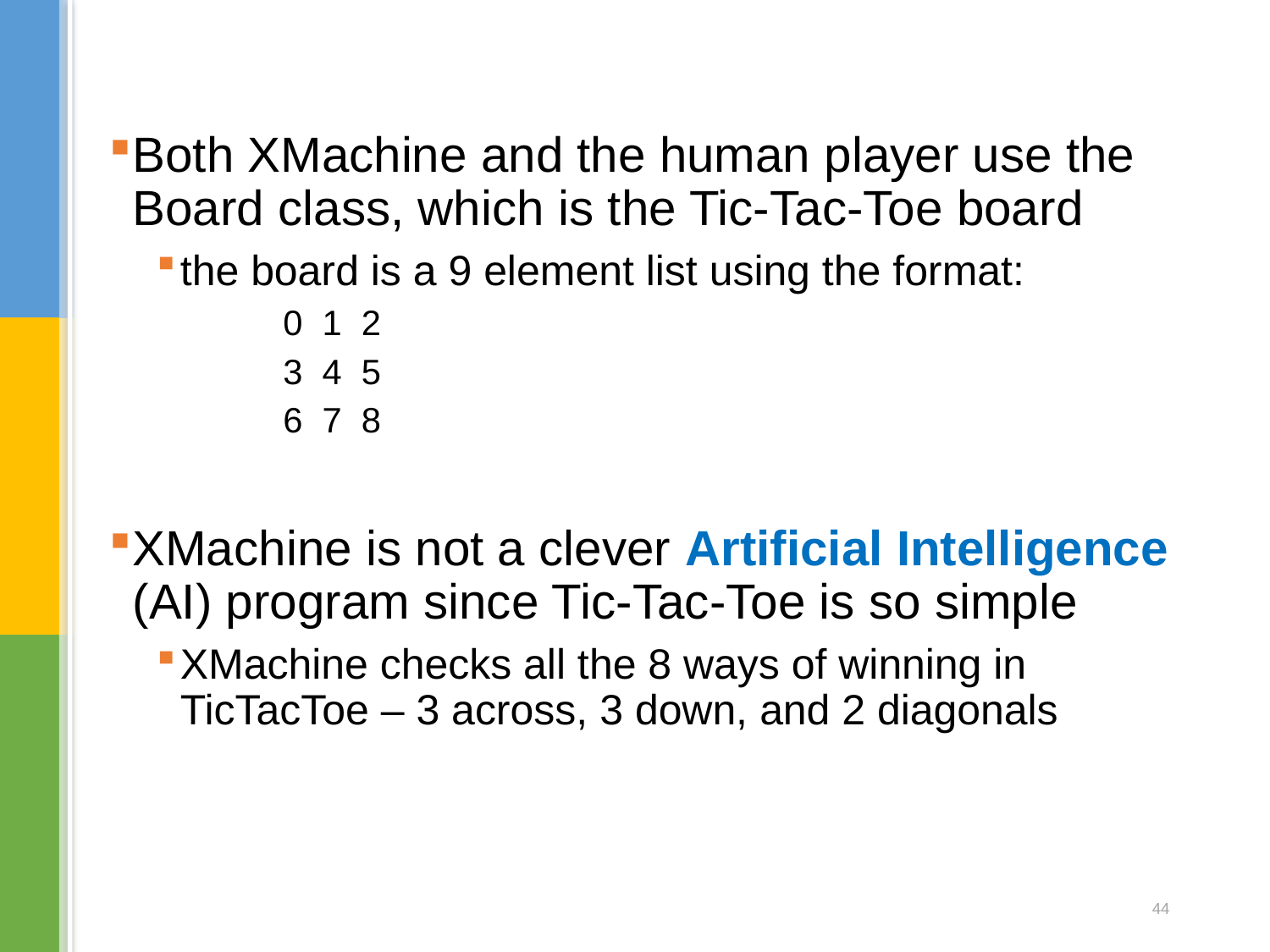

Both XMachine and the human player use the Board class, which is the Tic-Tac-Toe board
the board is a 9 element list using the format:
             0  1  2
             3  4  5
             6  7  8

XMachine is not a clever Artificial Intelligence (AI) program since Tic-Tac-Toe is so simple
XMachine checks all the 8 ways of winning in TicTacToe – 3 across, 3 down, and 2 diagonals
44